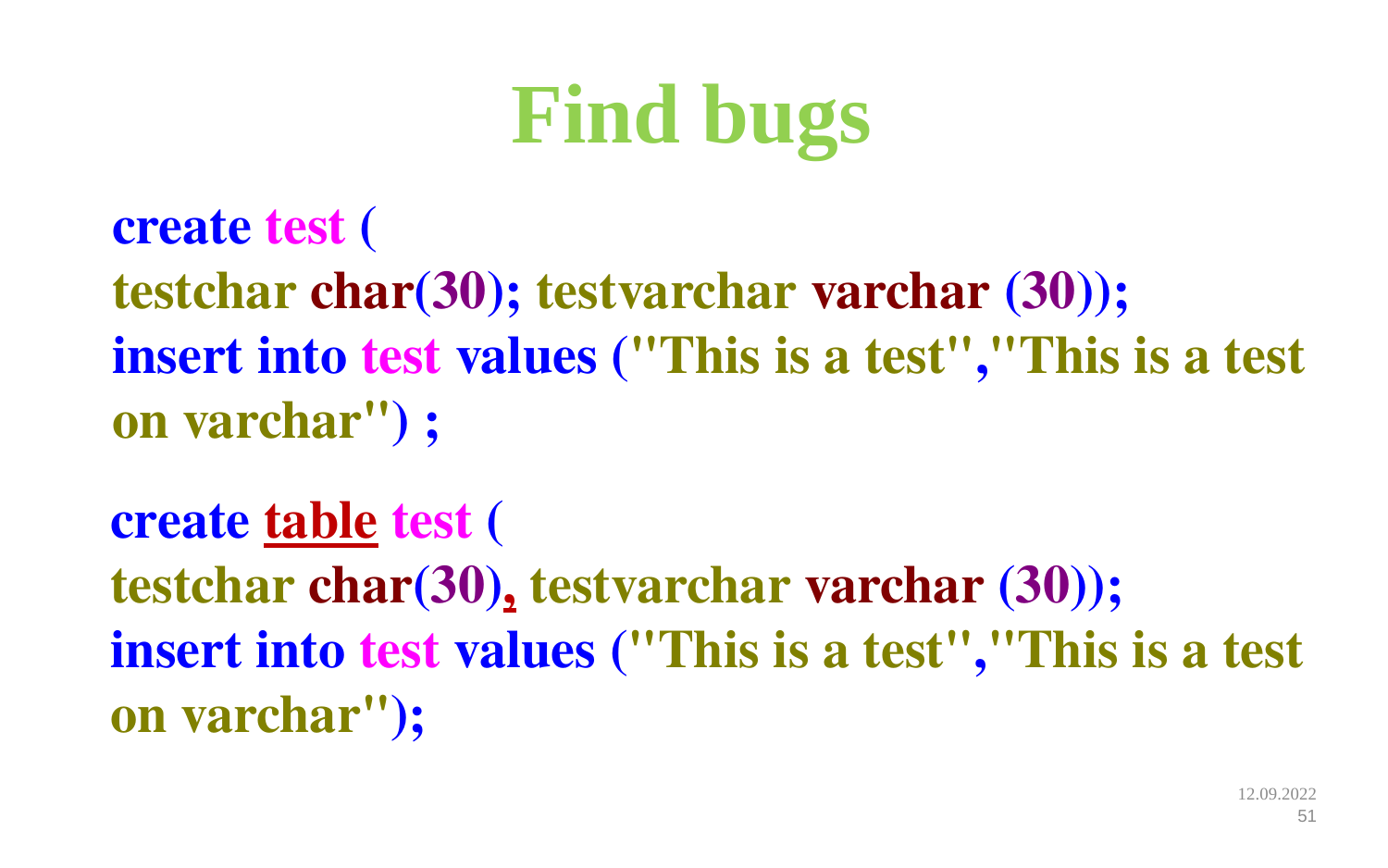

# Find bugs
create test (
testchar char(30); testvarchar varchar (30));
insert into test values ("This is a test","This is a test on varchar") ;
create table test (
testchar char(30), testvarchar varchar (30));
insert into test values ("This is a test","This is a test on varchar");
12.09.2022
51